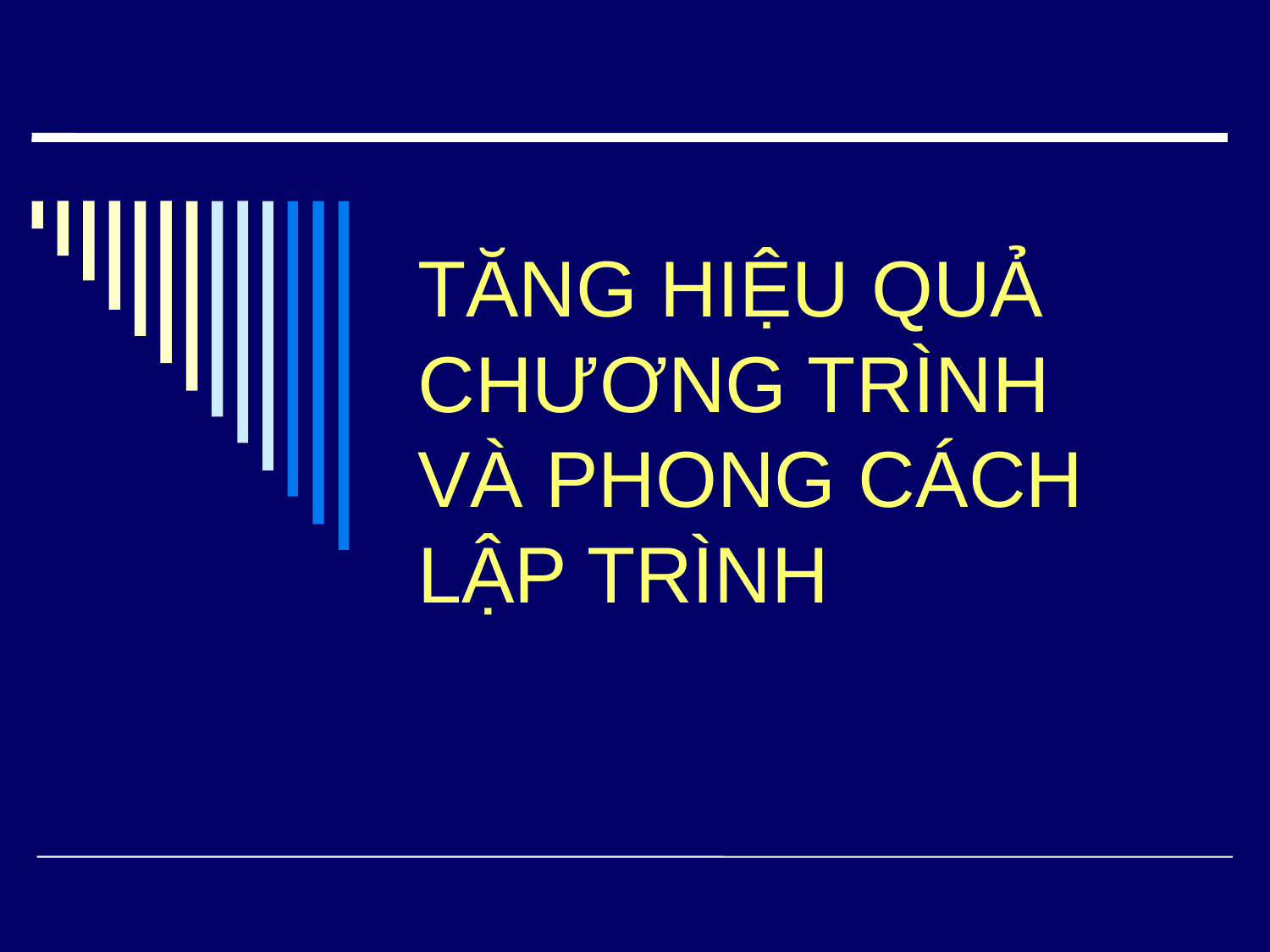

# TĂNG HIỆU QUẢ CHƯƠNG TRÌNH VÀ PHONG CÁCH LẬP TRÌNH